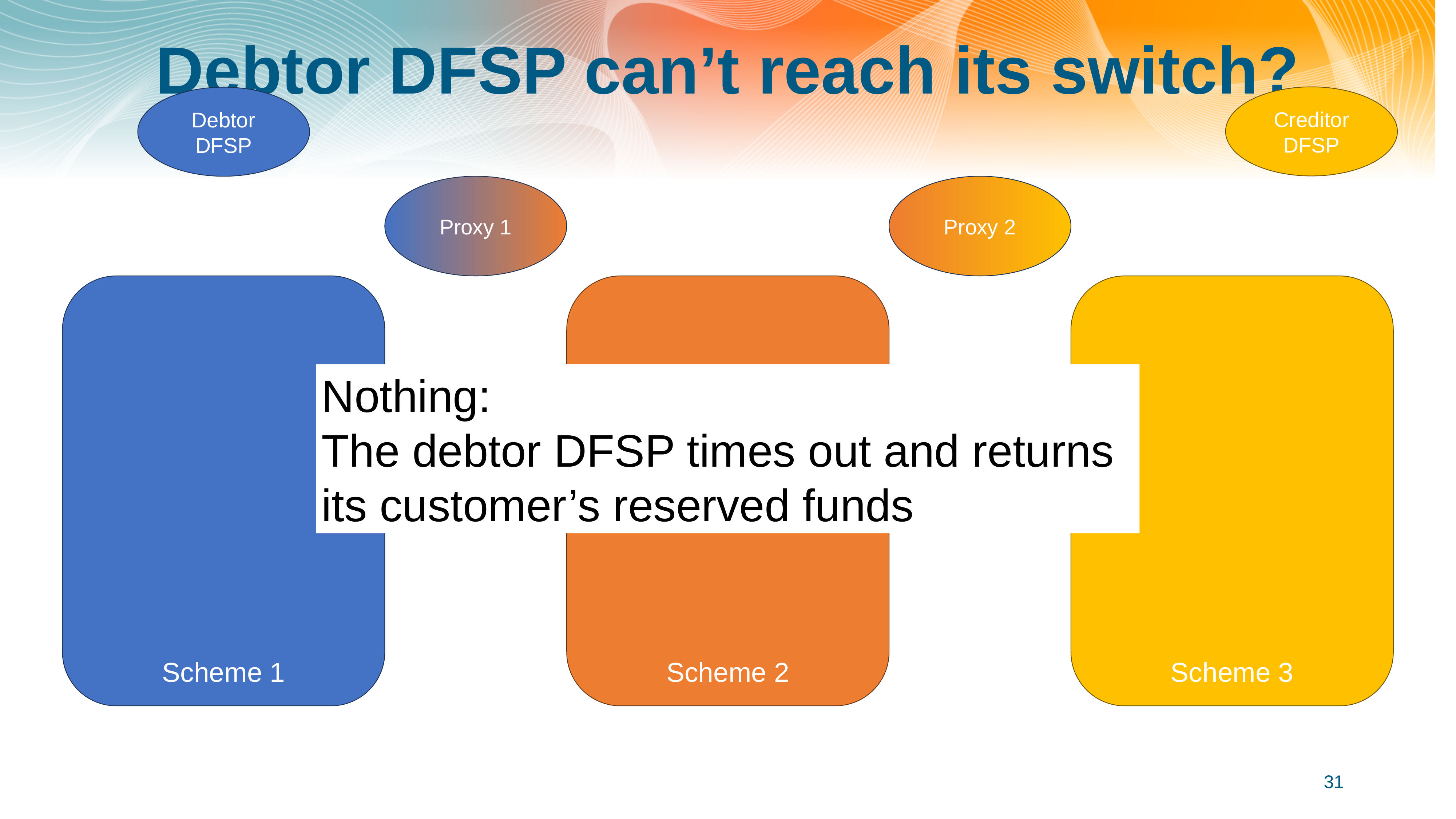

# Debtor DFSP can’t reach its switch?
Creditor DFSP
Debtor DFSP
Proxy 1
Proxy 2
Scheme 1
Scheme 2
Scheme 3
Nothing:
The debtor DFSP times out and returns its customer’s reserved funds
31